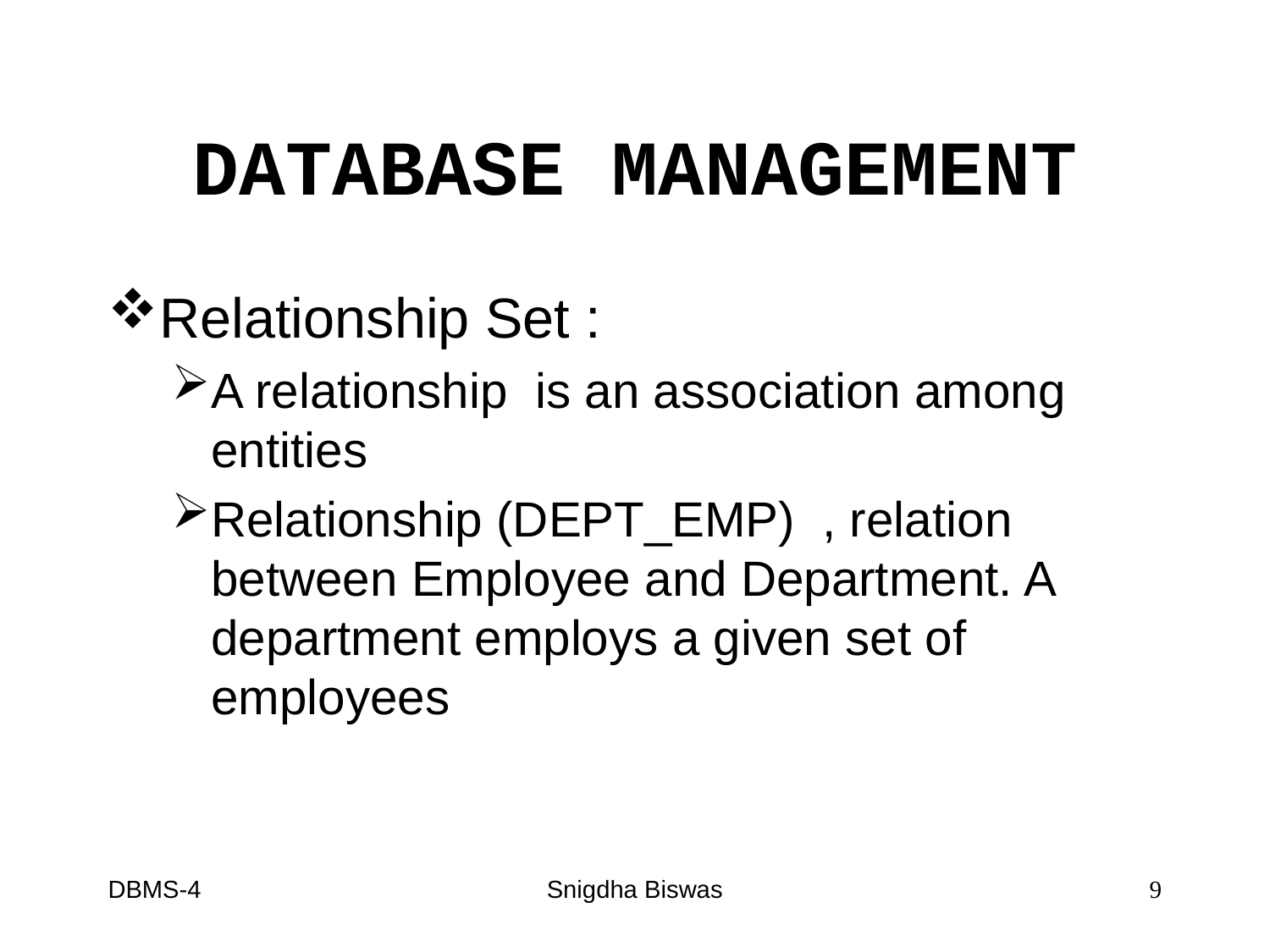

# DATABASE MANAGEMENT
Relationship Set :
A relationship  is an association among entities
Relationship (DEPT_EMP)  , relation between Employee and Department. A department employs a given set of employees
DBMS-4
Snigdha Biswas
9